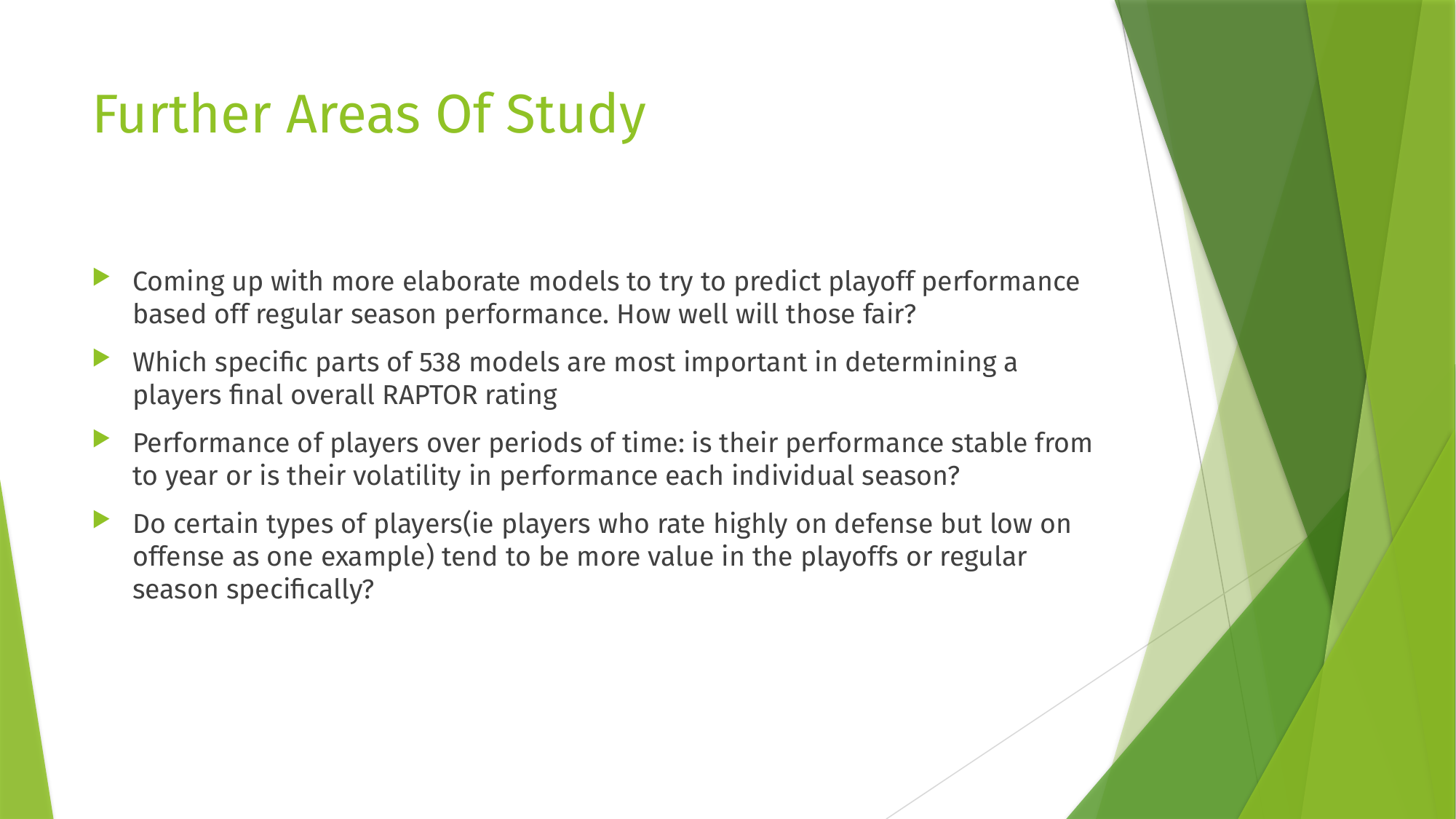

# Further Areas Of Study
Coming up with more elaborate models to try to predict playoff performance based off regular season performance. How well will those fair?
Which specific parts of 538 models are most important in determining a players final overall RAPTOR rating
Performance of players over periods of time: is their performance stable from to year or is their volatility in performance each individual season?
Do certain types of players(ie players who rate highly on defense but low on offense as one example) tend to be more value in the playoffs or regular season specifically?